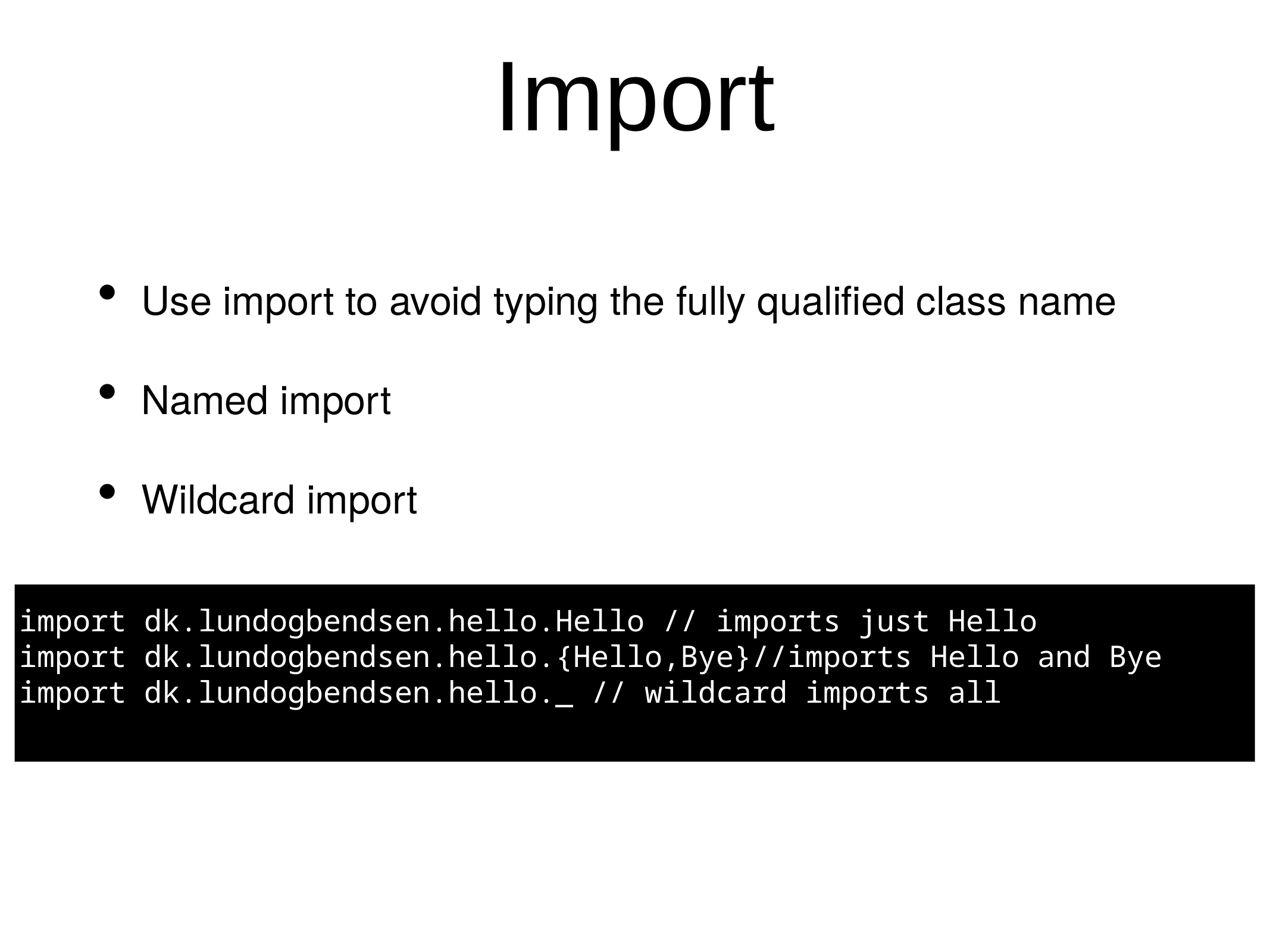

# Import
Use import to avoid typing the fully qualified class name
Named import
Wildcard import
import dk.lundogbendsen.hello.Hello // imports just Hello
import dk.lundogbendsen.hello.{Hello,Bye}//imports Hello and Bye
import dk.lundogbendsen.hello._ // wildcard imports all